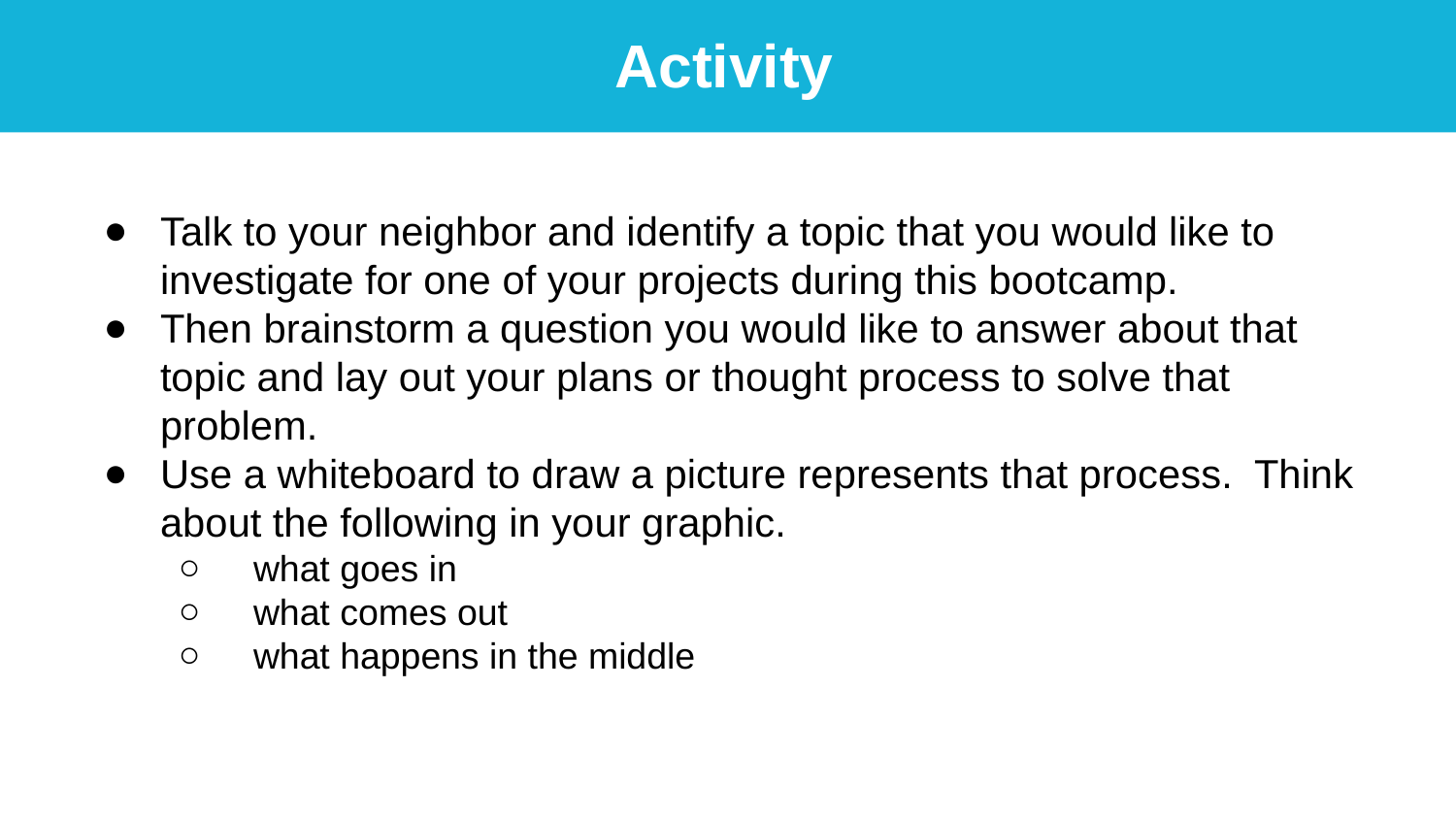

Activity

Talk to your neighbor and identify a topic that you would like to investigate for one of your projects during this bootcamp.
Then brainstorm a question you would like to answer about that topic and lay out your plans or thought process to solve that problem.
Use a whiteboard to draw a picture represents that process.  Think about the following in your graphic.
  what goes in
  what comes out
  what happens in the middle